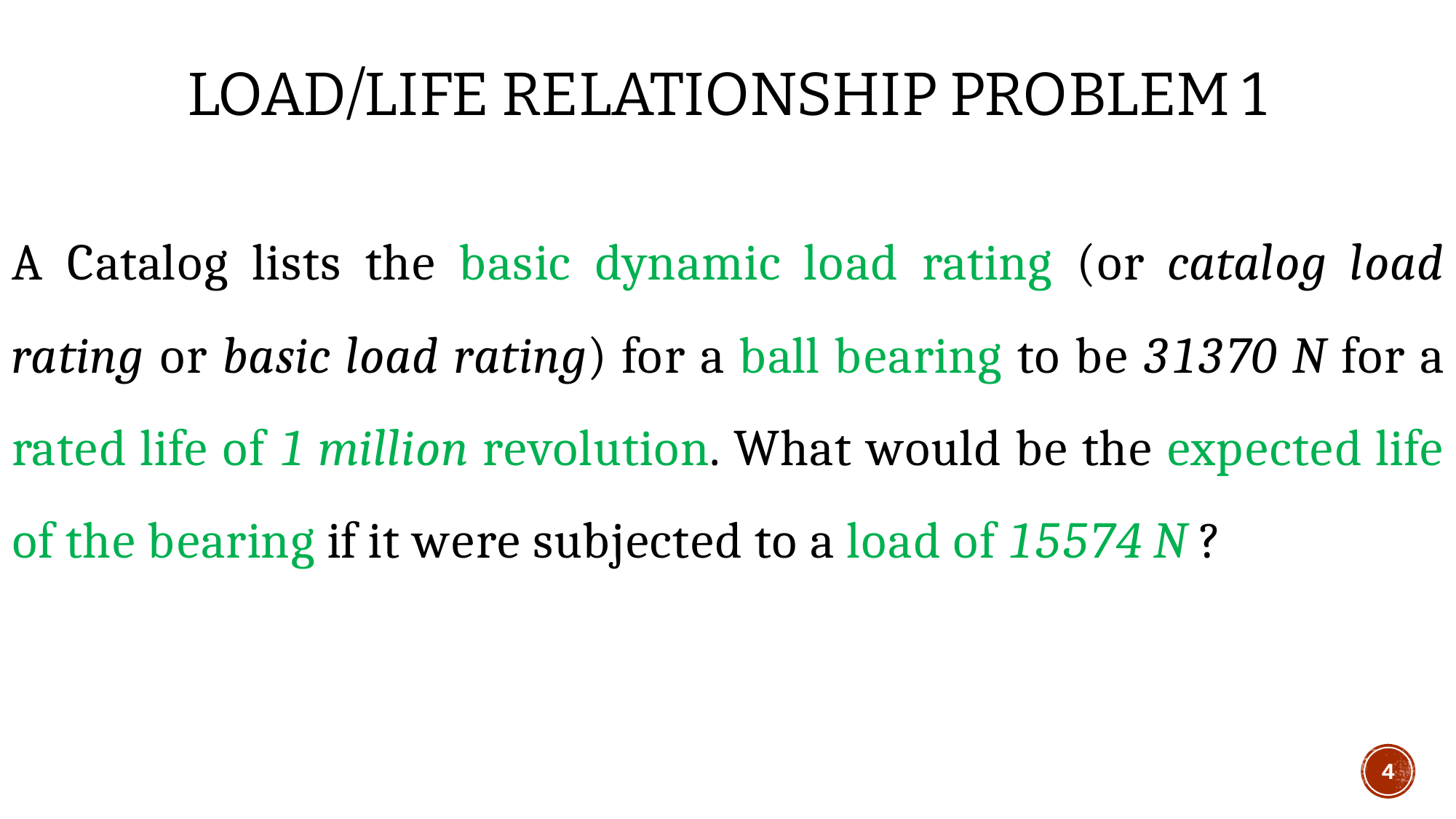

# Load/Life Relationship problem 1
A Catalog lists the basic dynamic load rating (or catalog load rating or basic load rating) for a ball bearing to be 31370 N for a rated life of 1 million revolution. What would be the expected life of the bearing if it were subjected to a load of 15574 N ?
4